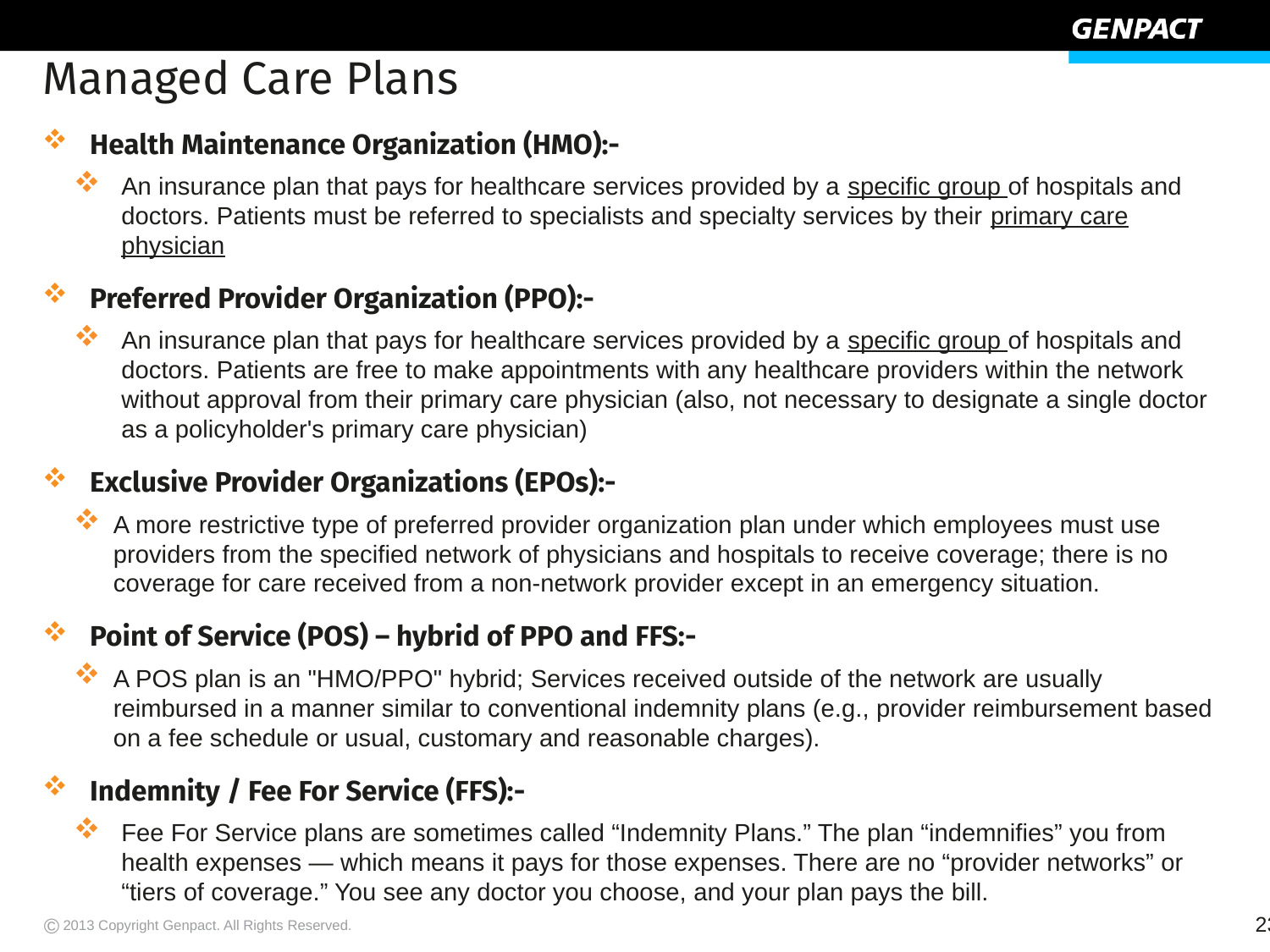

# Managed Care Plans
Health Maintenance Organization (HMO):-
An insurance plan that pays for healthcare services provided by a specific group of hospitals and doctors. Patients must be referred to specialists and specialty services by their primary care physician
Preferred Provider Organization (PPO):-
An insurance plan that pays for healthcare services provided by a specific group of hospitals and doctors. Patients are free to make appointments with any healthcare providers within the network without approval from their primary care physician (also, not necessary to designate a single doctor as a policyholder's primary care physician)
Exclusive Provider Organizations (EPOs):-
A more restrictive type of preferred provider organization plan under which employees must use providers from the specified network of physicians and hospitals to receive coverage; there is no coverage for care received from a non-network provider except in an emergency situation.
Point of Service (POS) – hybrid of PPO and FFS:-
A POS plan is an "HMO/PPO" hybrid; Services received outside of the network are usually reimbursed in a manner similar to conventional indemnity plans (e.g., provider reimbursement based on a fee schedule or usual, customary and reasonable charges).
Indemnity / Fee For Service (FFS):-
Fee For Service plans are sometimes called “Indemnity Plans.” The plan “indemnifies” you from health expenses — which means it pays for those expenses. There are no “provider networks” or “tiers of coverage.” You see any doctor you choose, and your plan pays the bill.